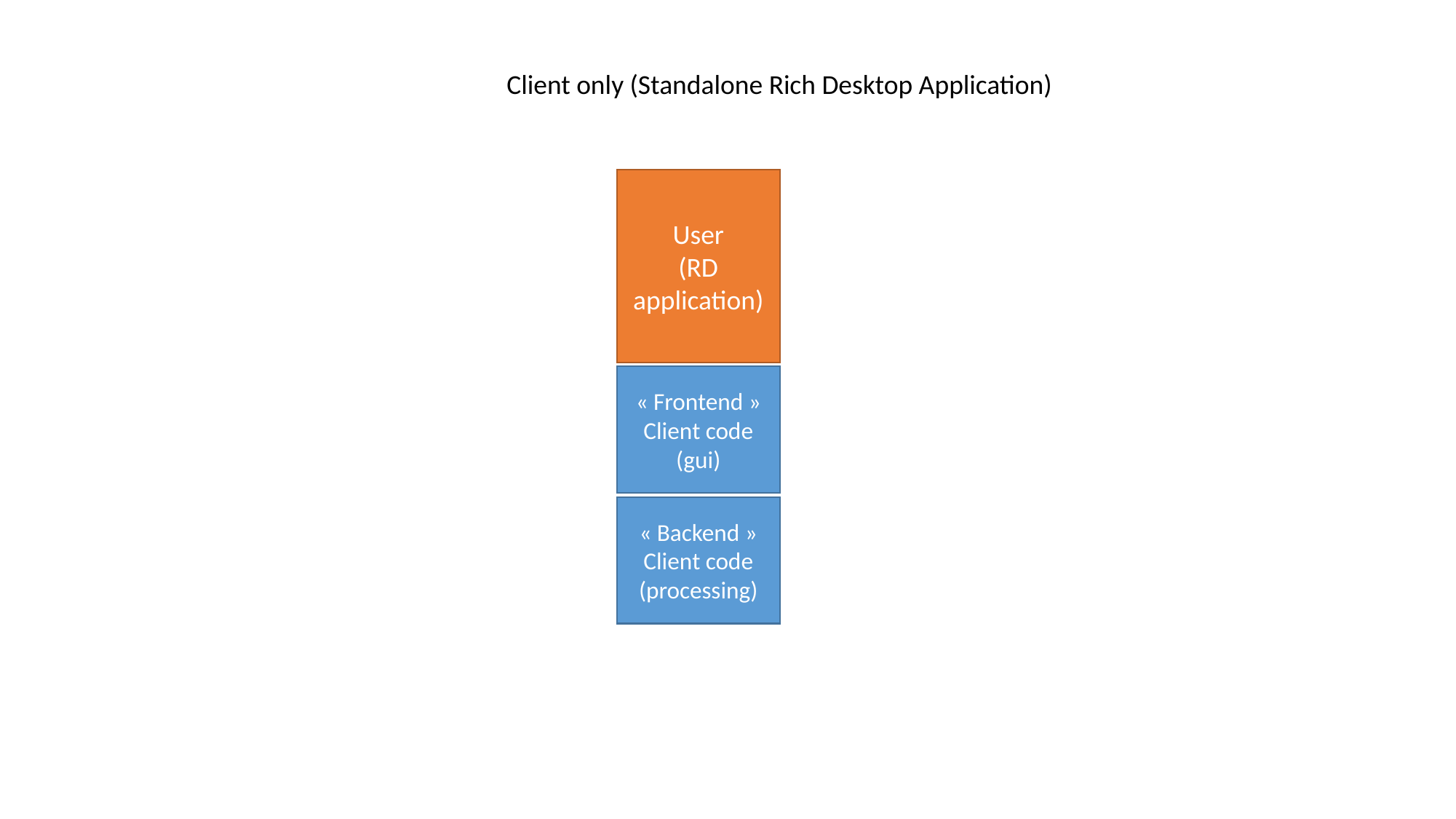

Client only (Standalone Rich Desktop Application)
User
(RD application)
« Frontend »
Client code (gui)
« Backend »
Client code (processing)